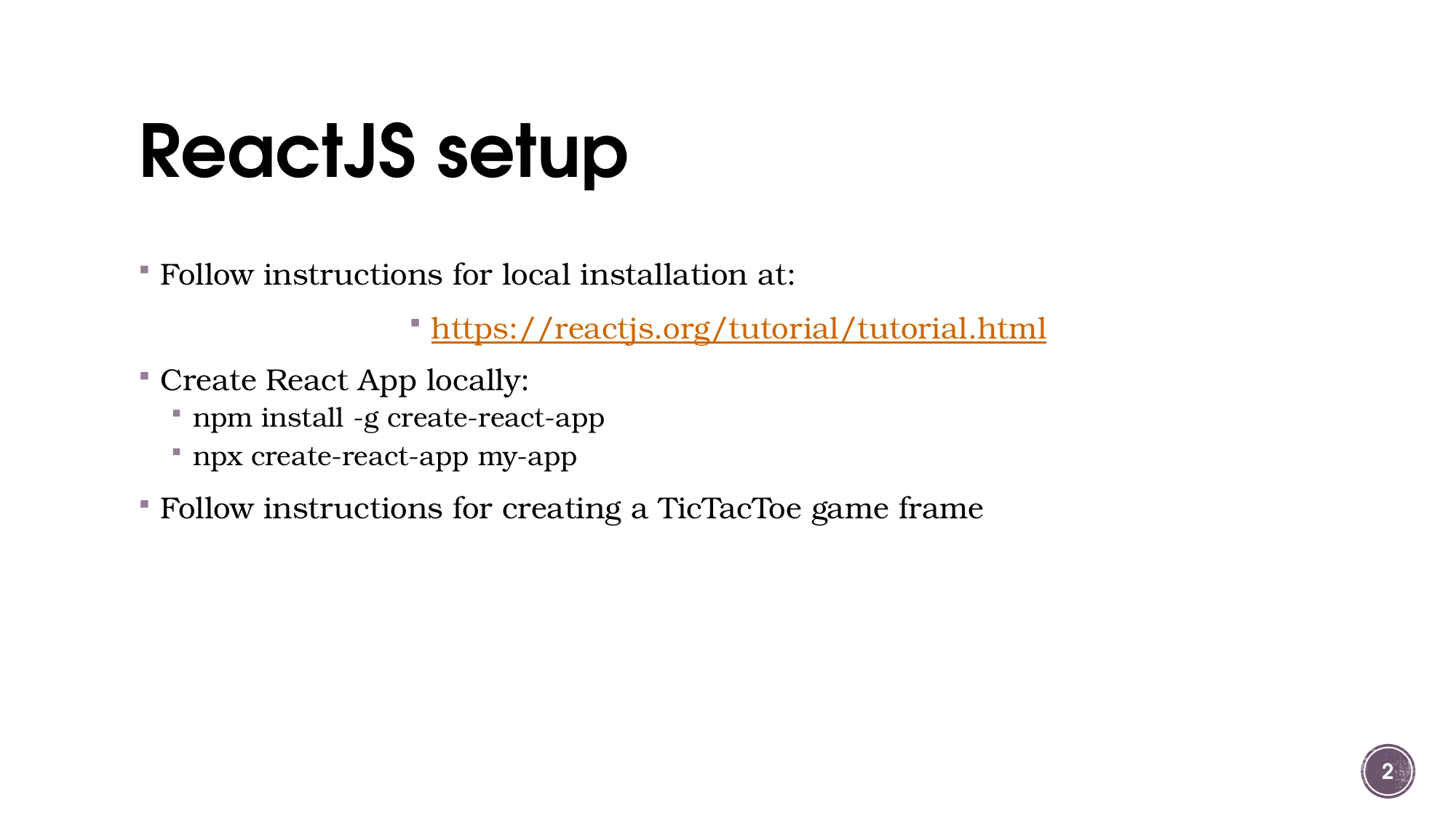

# ReactJS setup
Follow instructions for local installation at:
https://reactjs.org/tutorial/tutorial.html
Create React App locally:
npm install -g create-react-app
npx create-react-app my-app
Follow instructions for creating a TicTacToe game frame
2